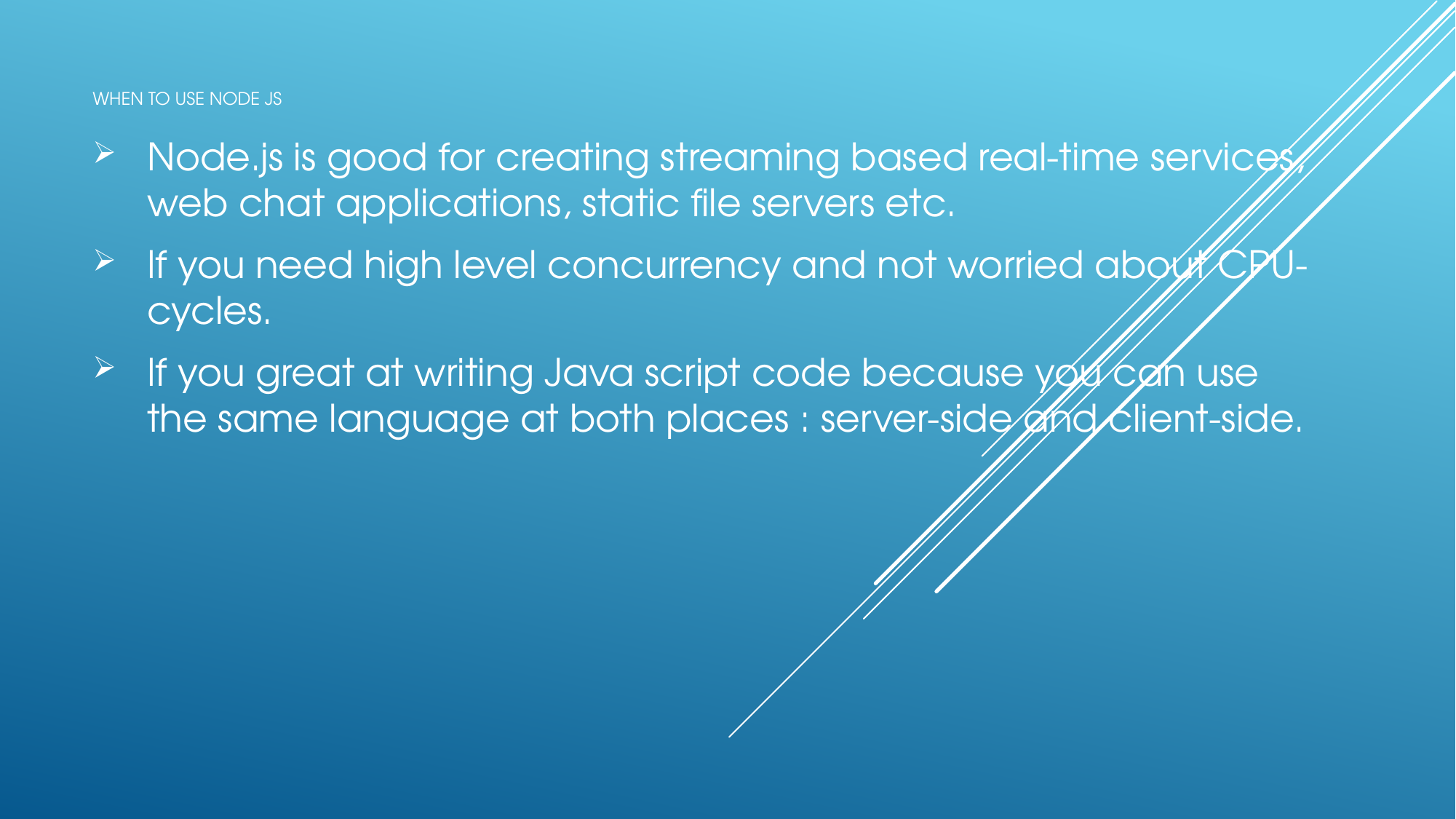

# When to USE NODE JS
Node.js is good for creating streaming based real-time services, web chat applications, static file servers etc.
If you need high level concurrency and not worried about CPU-cycles.
If you great at writing Java script code because you can use the same language at both places : server-side and client-side.